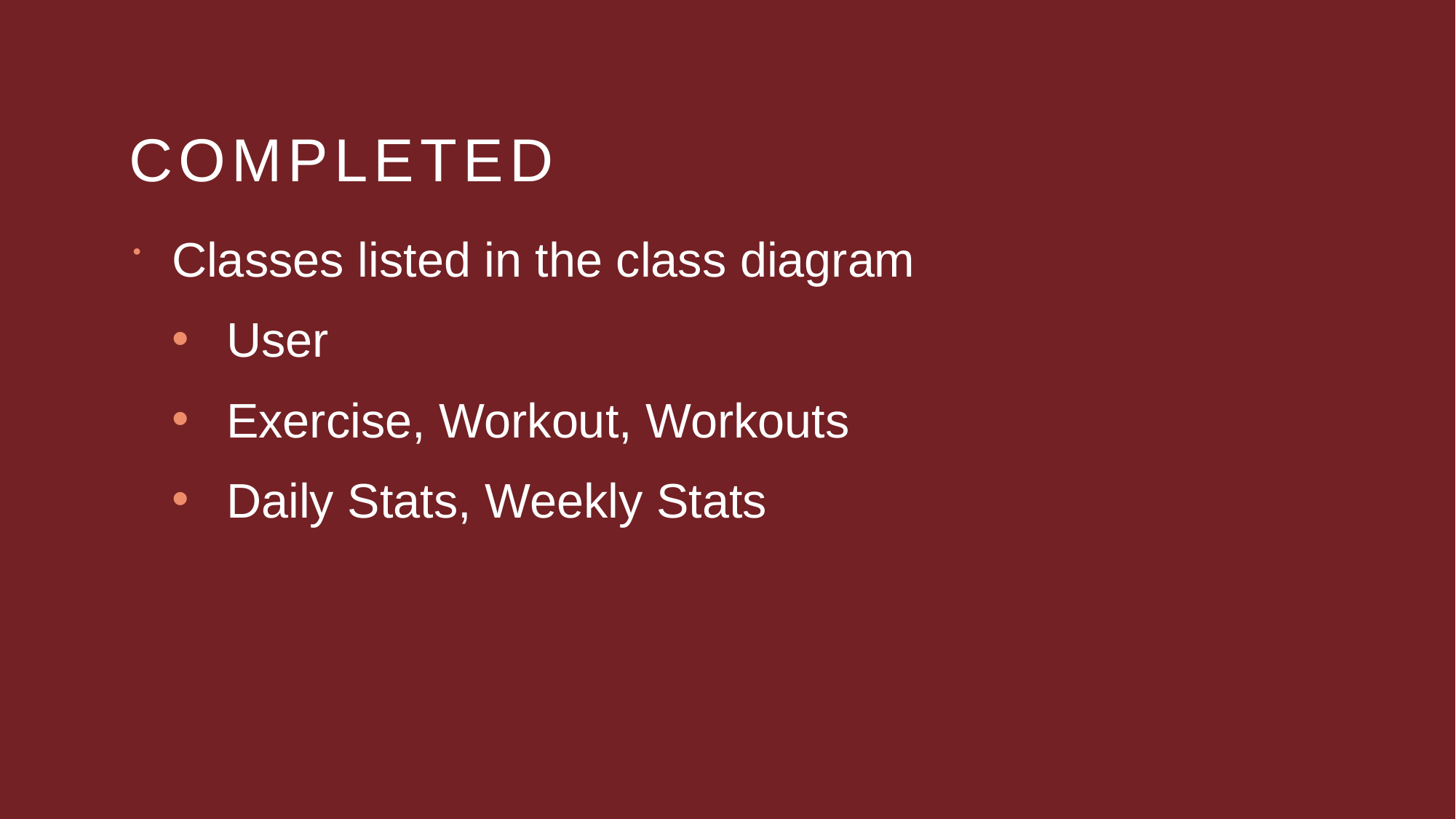

# COMPLETED

Classes listed in the class diagram
User
Exercise, Workout, Workouts
Daily Stats, Weekly Stats